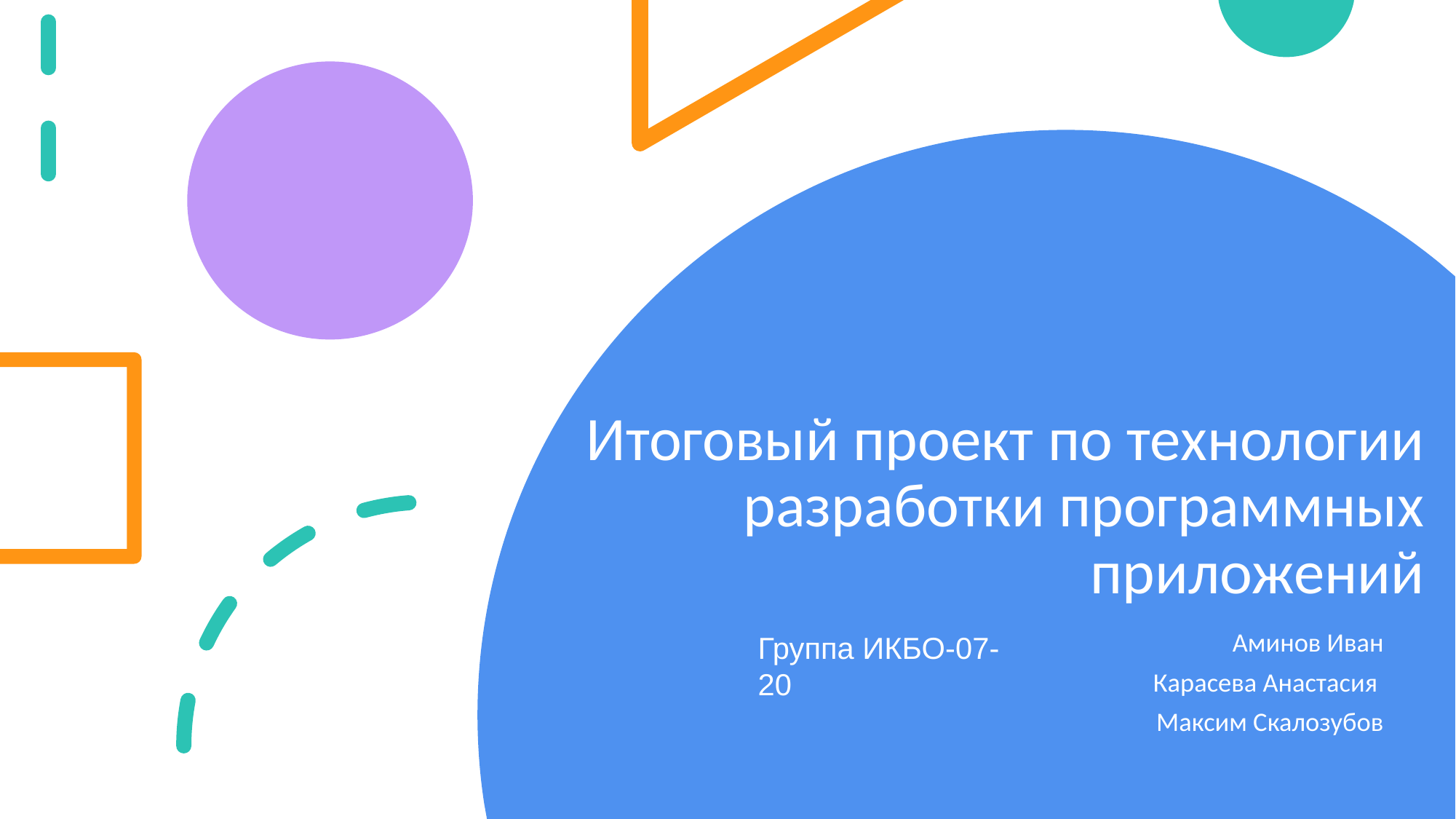

# Итоговый проект по технологии разработки программных приложений
Аминов Иван
Карасева Анастасия
Максим Скалозубов

Группа ИКБО-07-20